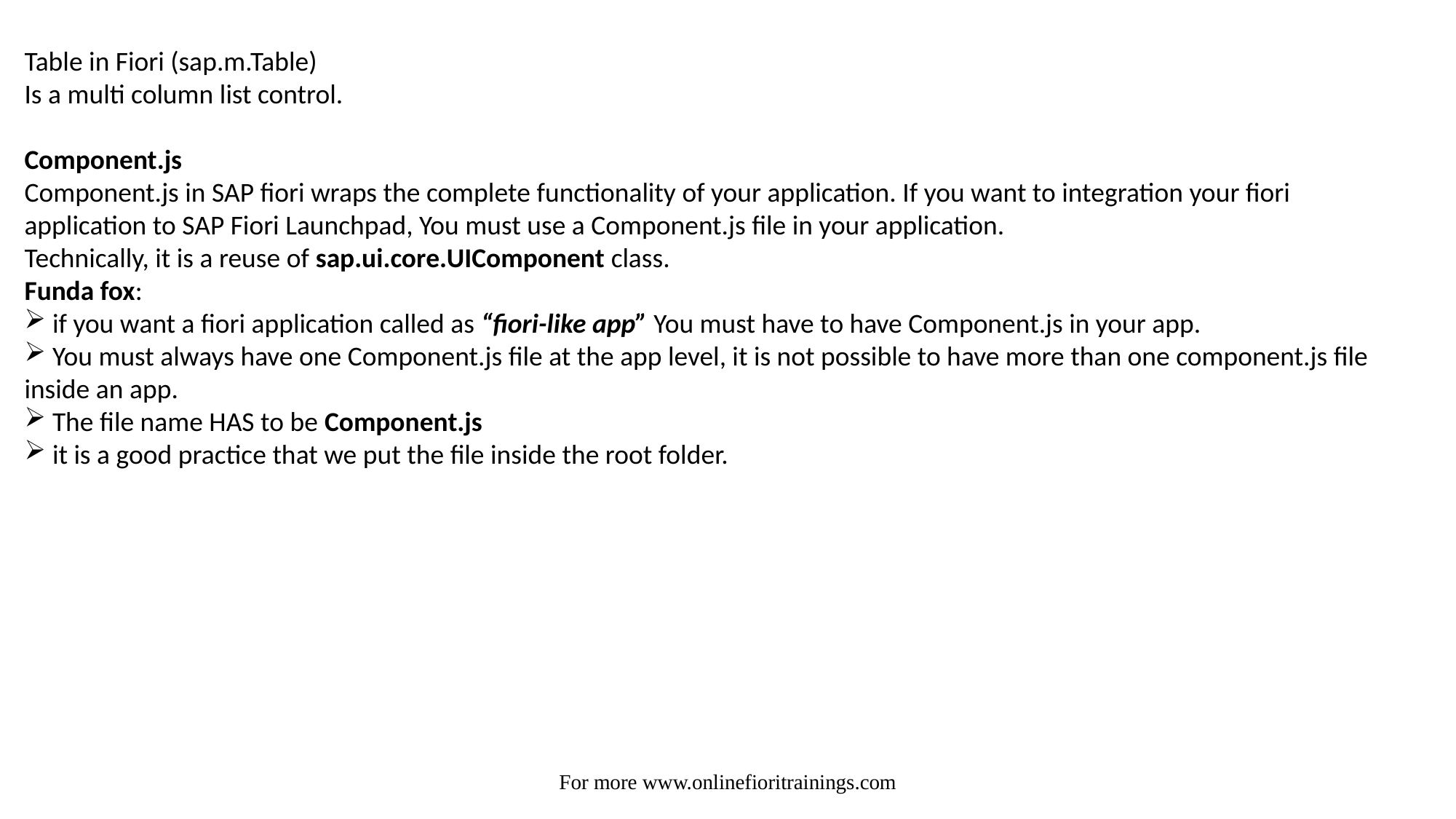

Table in Fiori (sap.m.Table)
Is a multi column list control.

Component.js
Component.js in SAP fiori wraps the complete functionality of your application. If you want to integration your fiori application to SAP Fiori Launchpad, You must use a Component.js file in your application.
Technically, it is a reuse of sap.ui.core.UIComponent class.
Funda fox:
 if you want a fiori application called as “fiori-like app” You must have to have Component.js in your app.
 You must always have one Component.js file at the app level, it is not possible to have more than one component.js file inside an app.
 The file name HAS to be Component.js
 it is a good practice that we put the file inside the root folder.
For more www.onlinefioritrainings.com